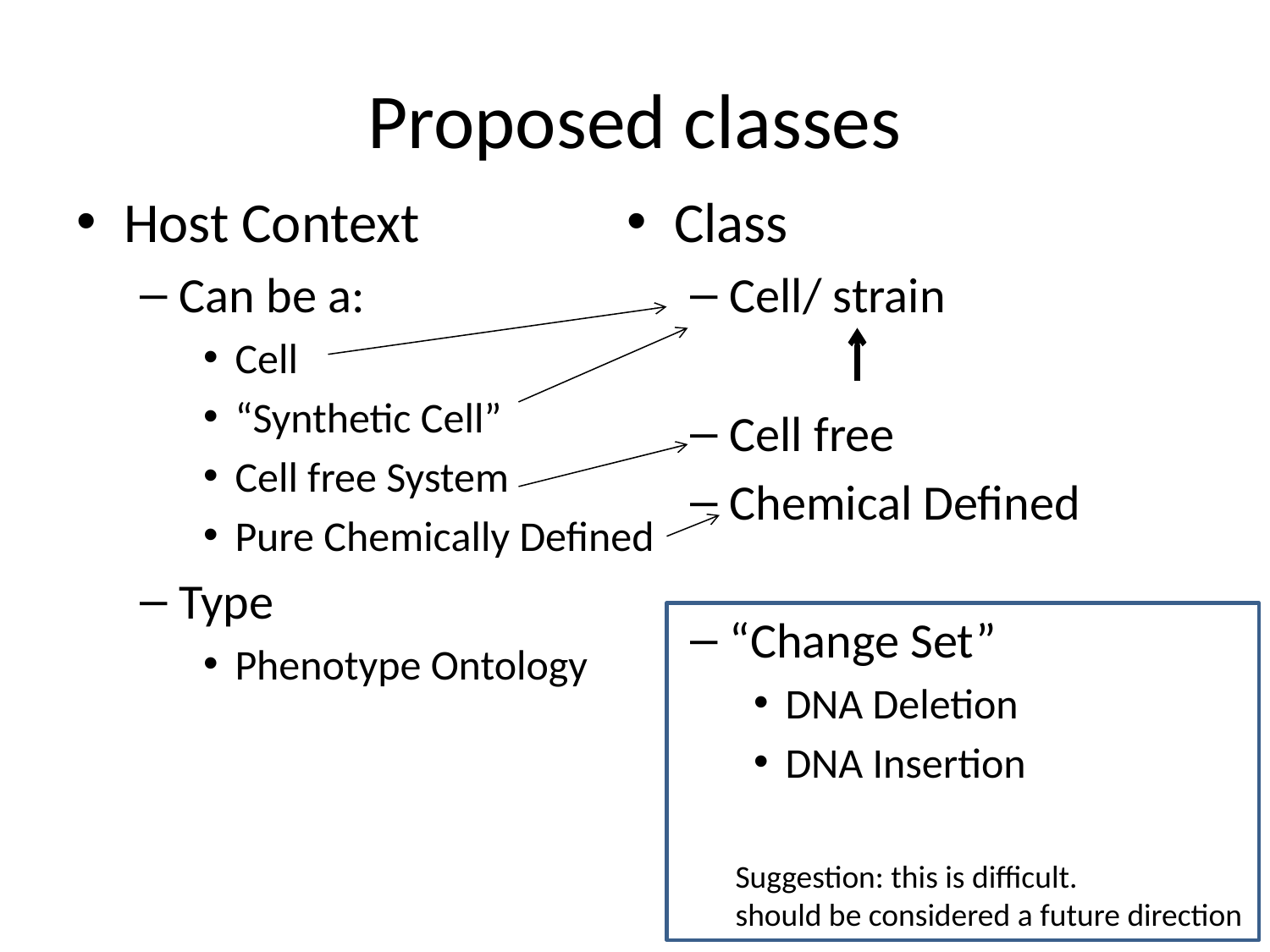

# Proposed classes
Host Context
Can be a:
Cell
“Synthetic Cell”
Cell free System
Pure Chemically Defined
Type
Phenotype Ontology

Class
Cell/ strain

Cell free
Chemical Defined

“Change Set”
DNA Deletion
DNA Insertion

Suggestion: this is difficult.
should be considered a future direction